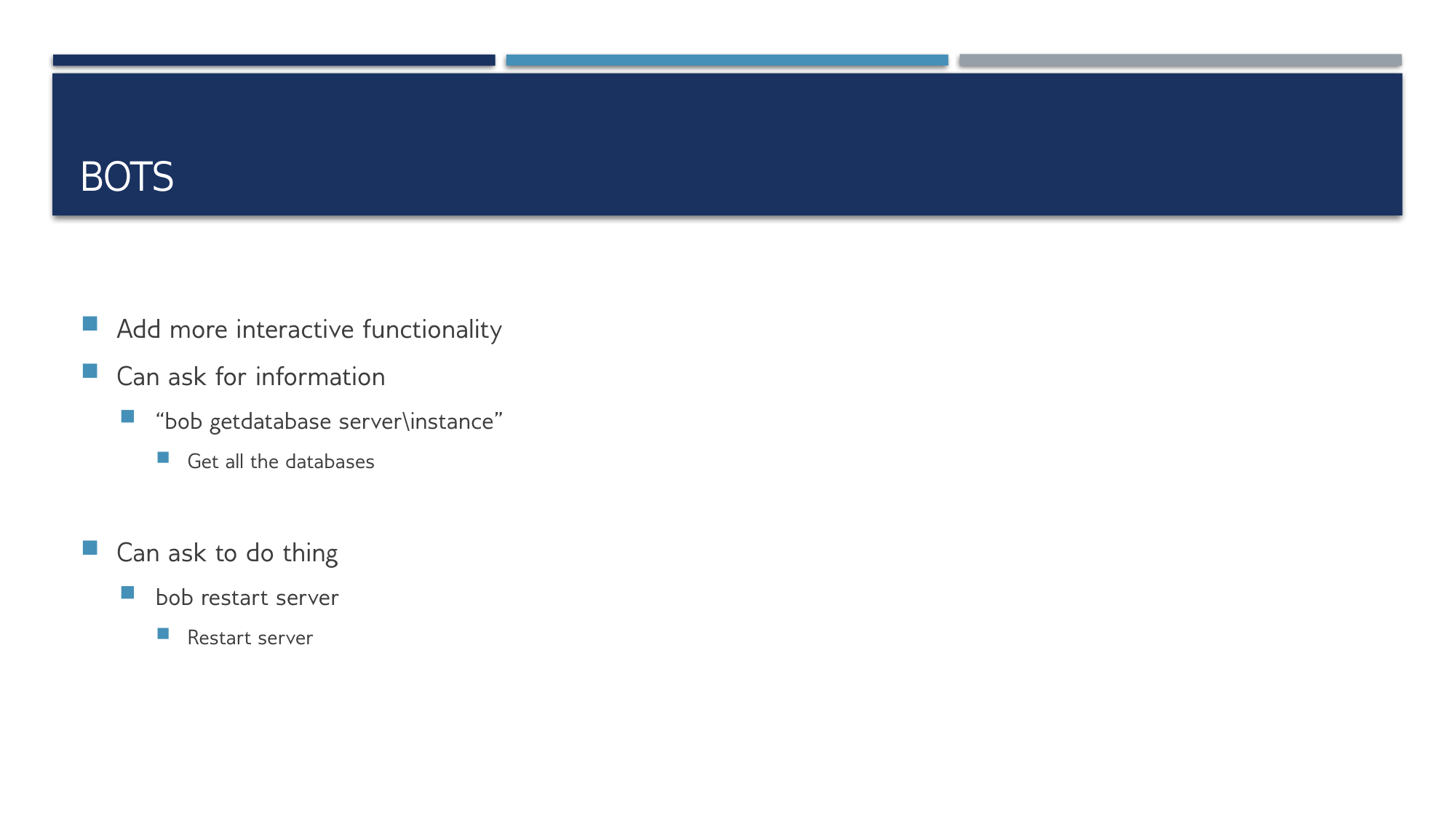

# Bots
Add more interactive functionality
Can ask for information
“bob getdatabase server\instance”
Get all the databases

Can ask to do thing
bob restart server
Restart server